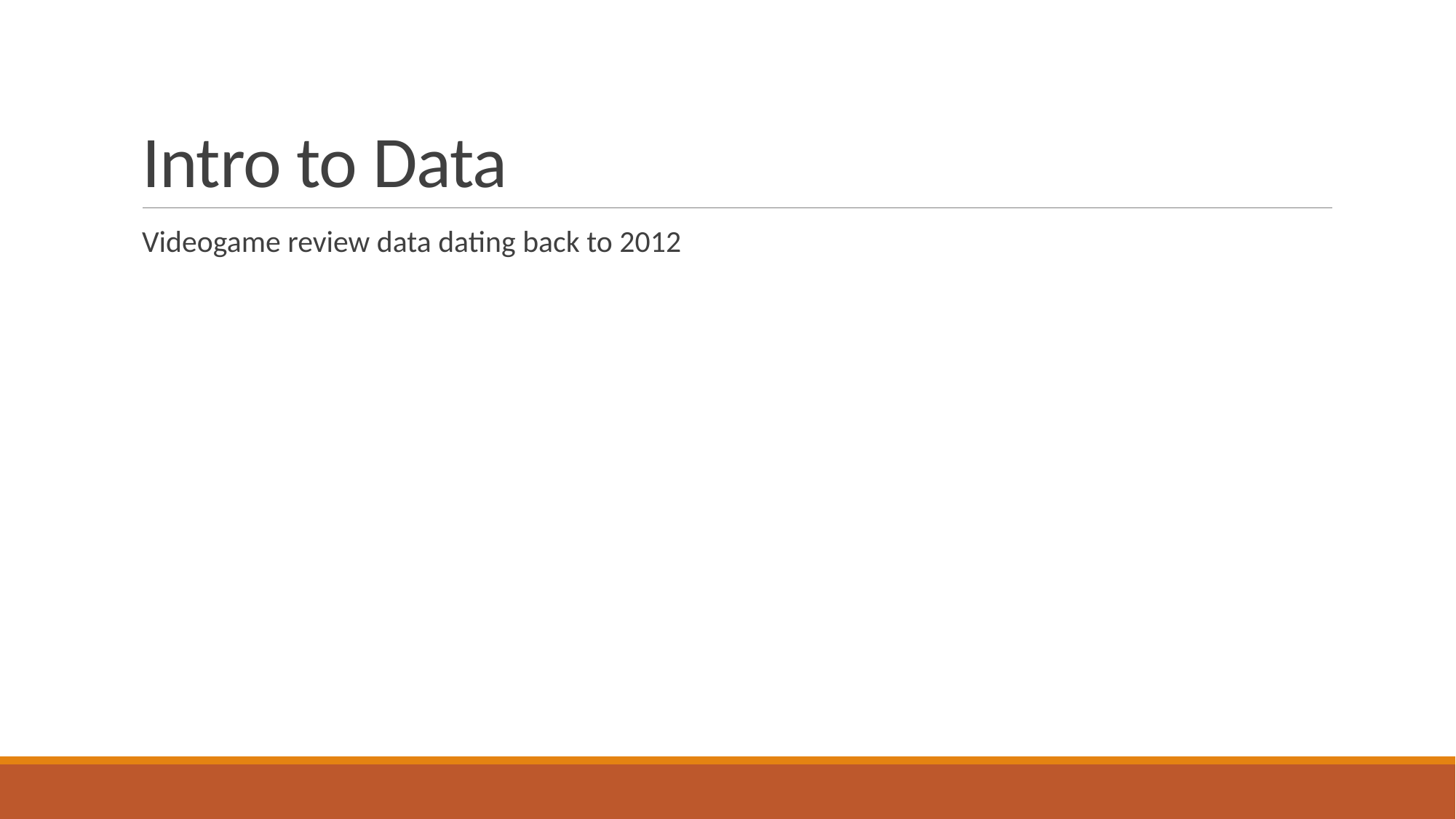

# Intro to Data
Videogame review data dating back to 2012